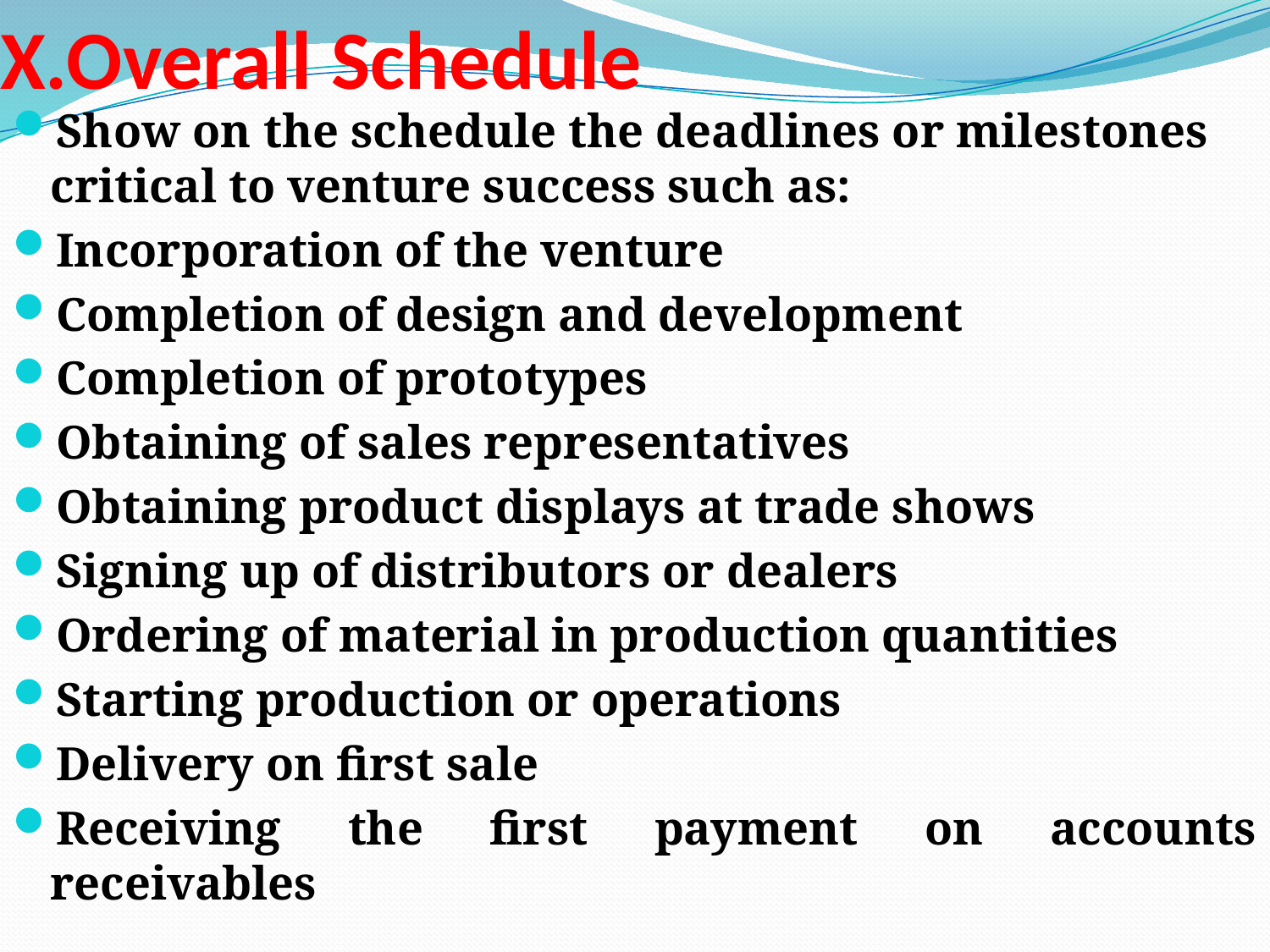

# X.Overall Schedule
Show on the schedule the deadlines or milestones critical to venture success such as:
Incorporation of the venture
Completion of design and development
Completion of prototypes
Obtaining of sales representatives
Obtaining product displays at trade shows
Signing up of distributors or dealers
Ordering of material in production quantities
Starting production or operations
Delivery on first sale
Receiving the first payment on accounts receivables